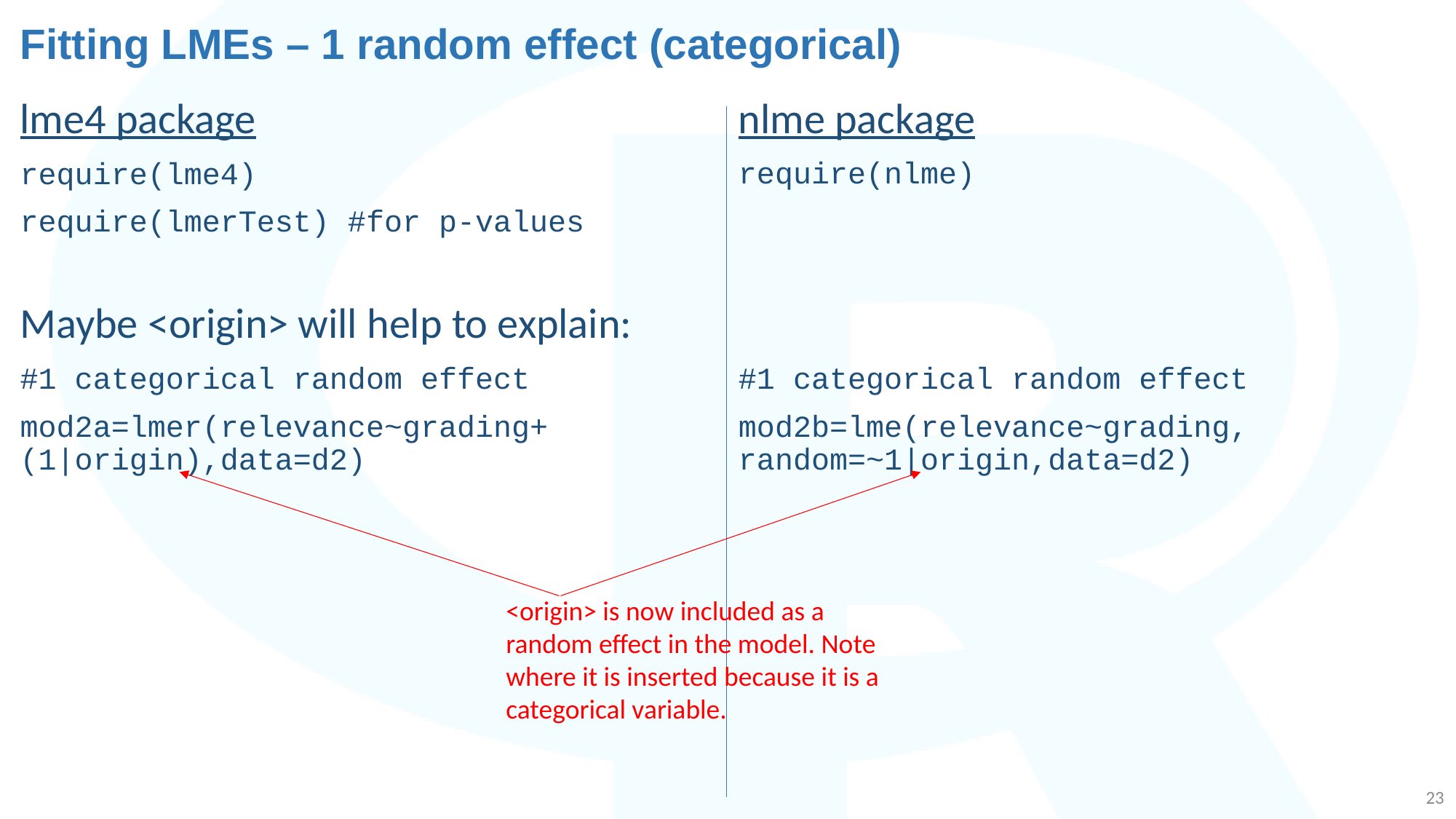

# Fitting LMEs – 1 random effect (categorical)
nlme package
require(nlme)

#1 categorical random effect
mod2b=lme(relevance~grading,
random=~1|origin,data=d2)
lme4 package
require(lme4)
require(lmerTest) #for p-values

Maybe <origin> will help to explain:
#1 categorical random effect
mod2a=lmer(relevance~grading+
(1|origin),data=d2)
<origin> is now included as a random effect in the model. Note where it is inserted because it is a categorical variable.
23